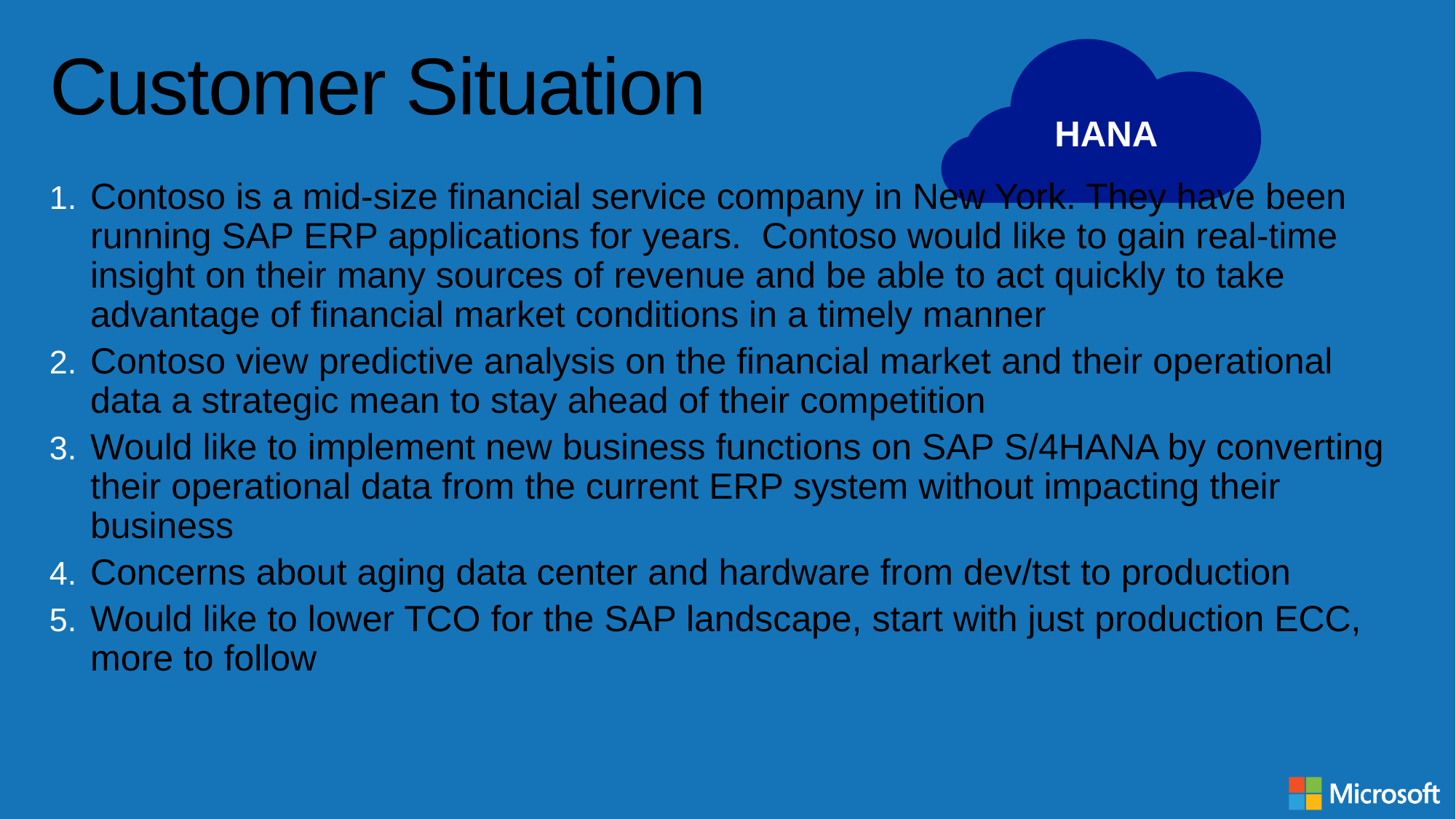

# Customer Situation

HANA
Contoso is a mid-size financial service company in New York. They have been running SAP ERP applications for years.  Contoso would like to gain real-time insight on their many sources of revenue and be able to act quickly to take advantage of financial market conditions in a timely manner
Contoso view predictive analysis on the financial market and their operational data a strategic mean to stay ahead of their competition
Would like to implement new business functions on SAP S/4HANA by converting their operational data from the current ERP system without impacting their business
Concerns about aging data center and hardware from dev/tst to production
Would like to lower TCO for the SAP landscape, start with just production ECC, more to follow